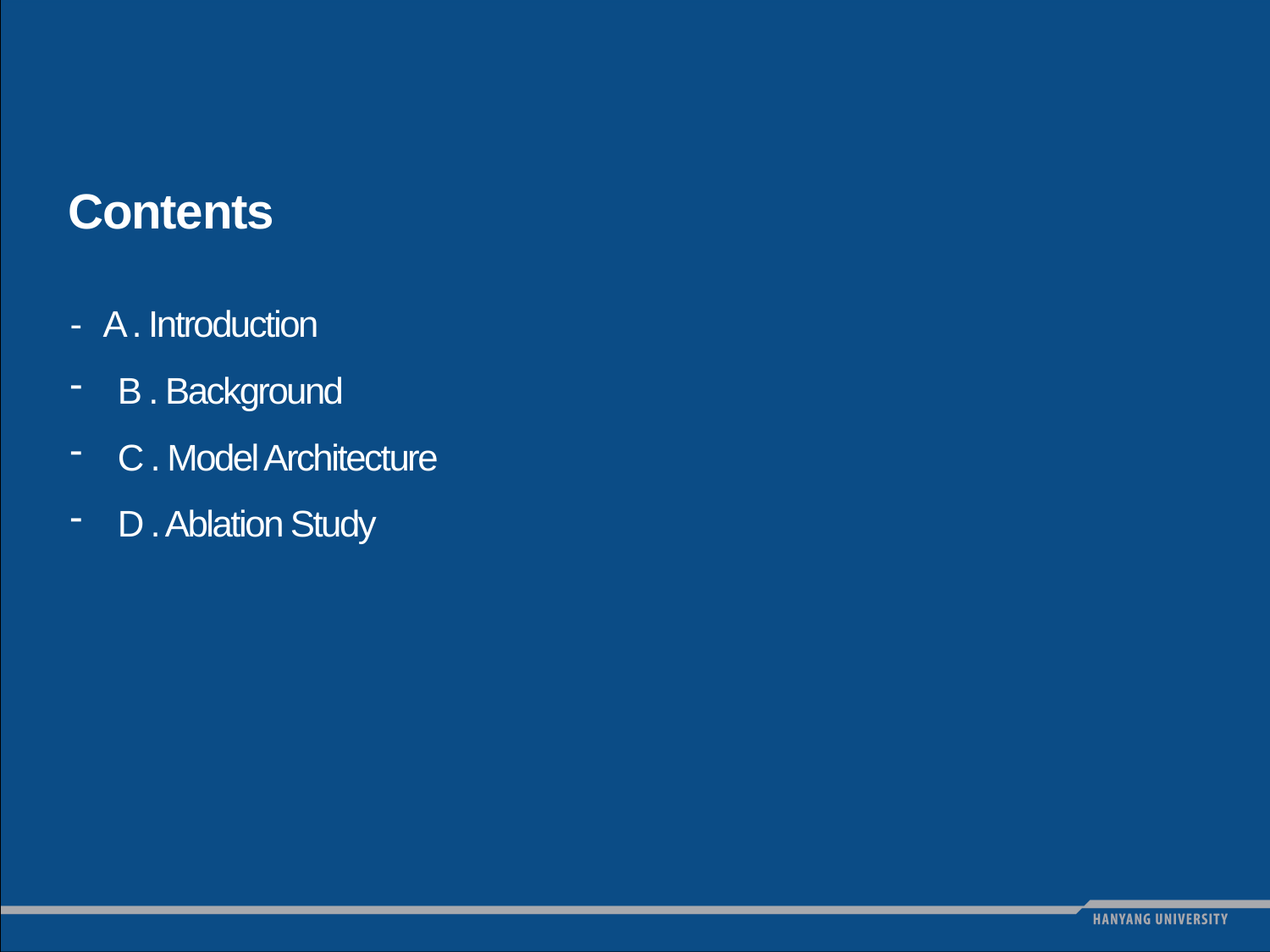

Contents
-   A . Introduction
B . Background
C . Model Architecture
D . Ablation Study